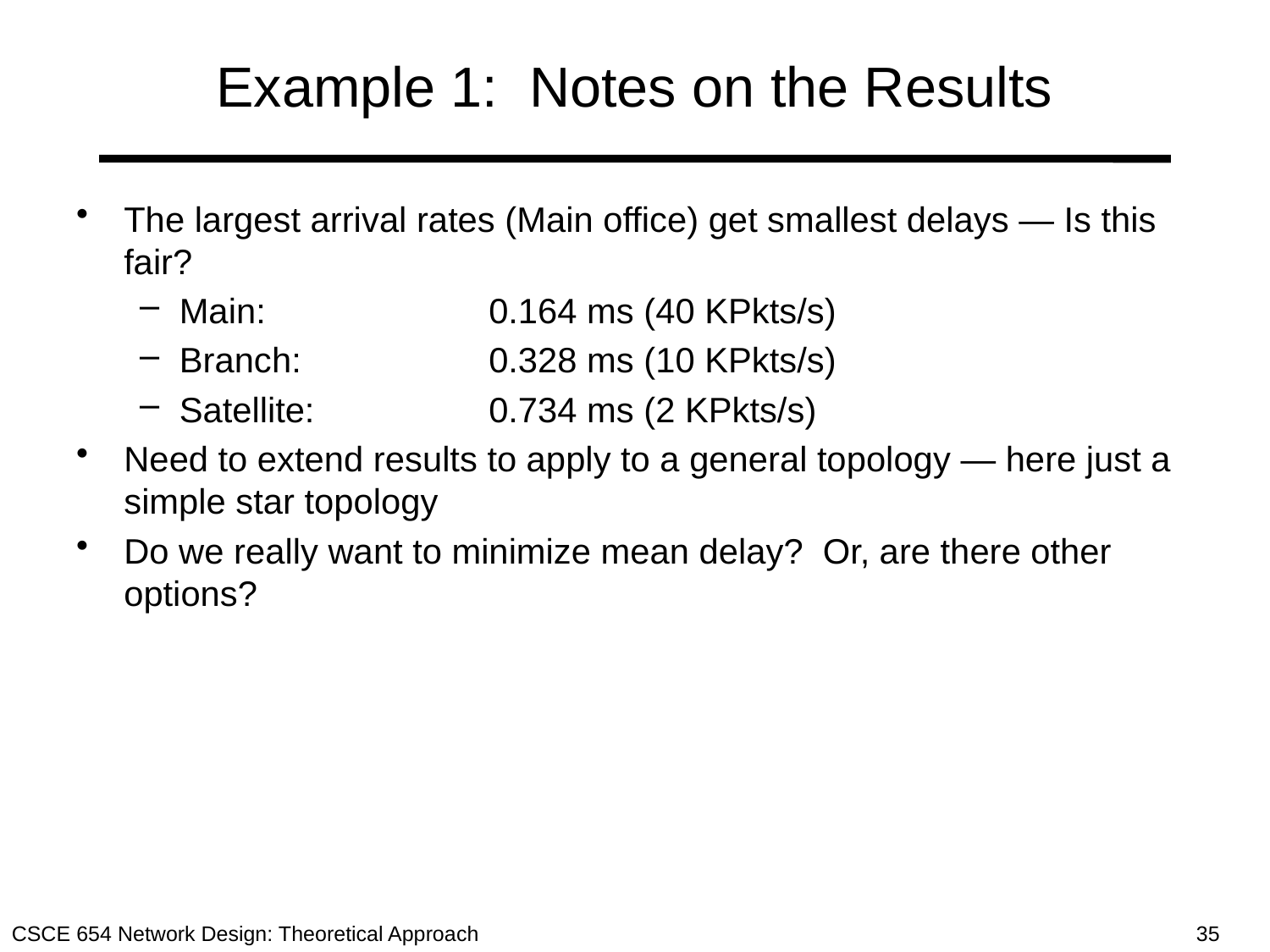

# Example 1:  Notes on the Results
The largest arrival rates (Main office) get smallest delays — Is this fair?
Main:	0.164 ms (40 KPkts/s)
Branch:	0.328 ms (10 KPkts/s)
Satellite:	0.734 ms (2 KPkts/s)
Need to extend results to apply to a general topology — here just a simple star topology
Do we really want to minimize mean delay?  Or, are there other options?